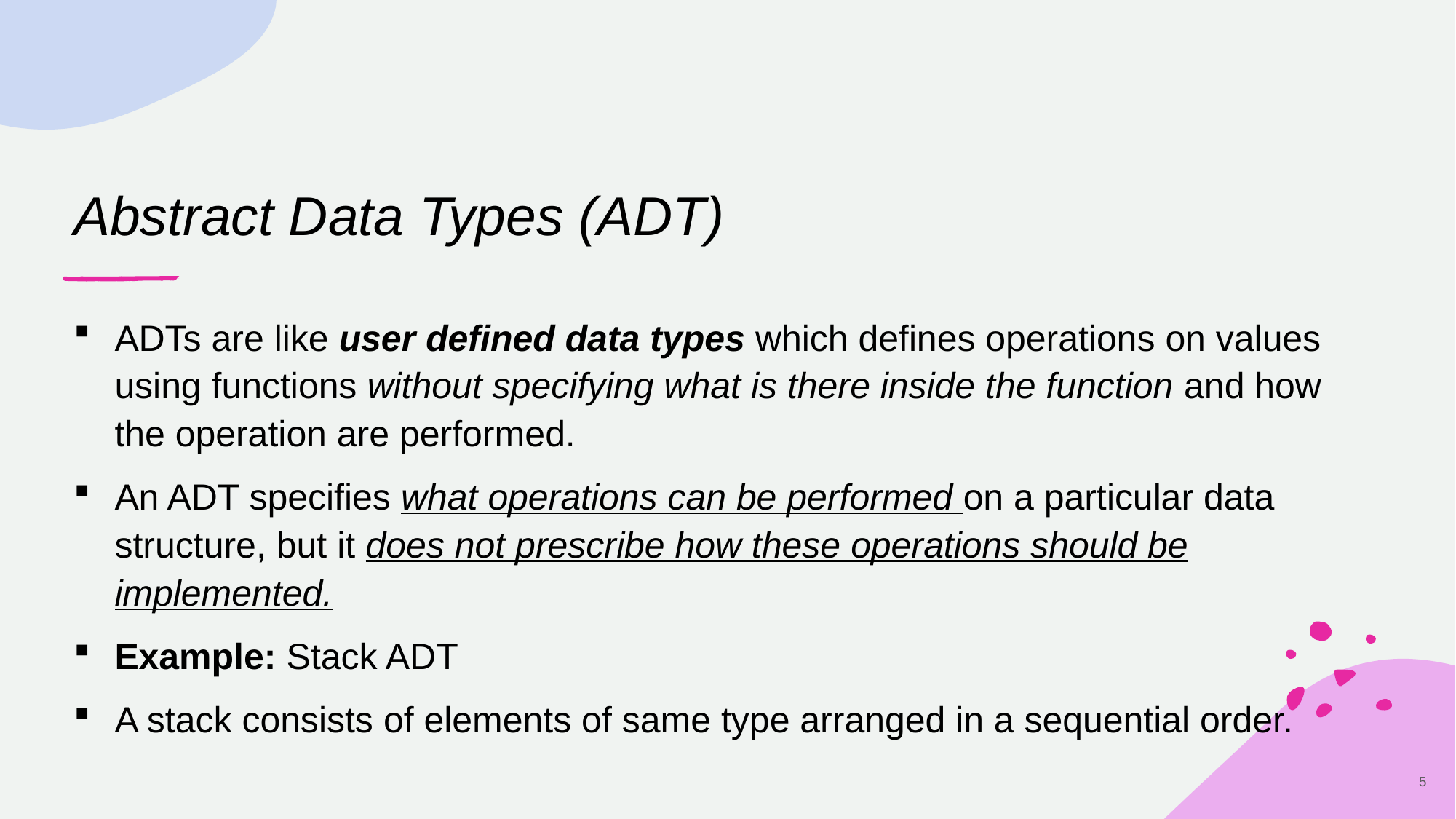

# Abstract Data Types (ADT)
ADTs are like user defined data types which defines operations on values using functions without specifying what is there inside the function and how the operation are performed.
An ADT specifies what operations can be performed on a particular data structure, but it does not prescribe how these operations should be implemented.
Example: Stack ADT
A stack consists of elements of same type arranged in a sequential order.
5